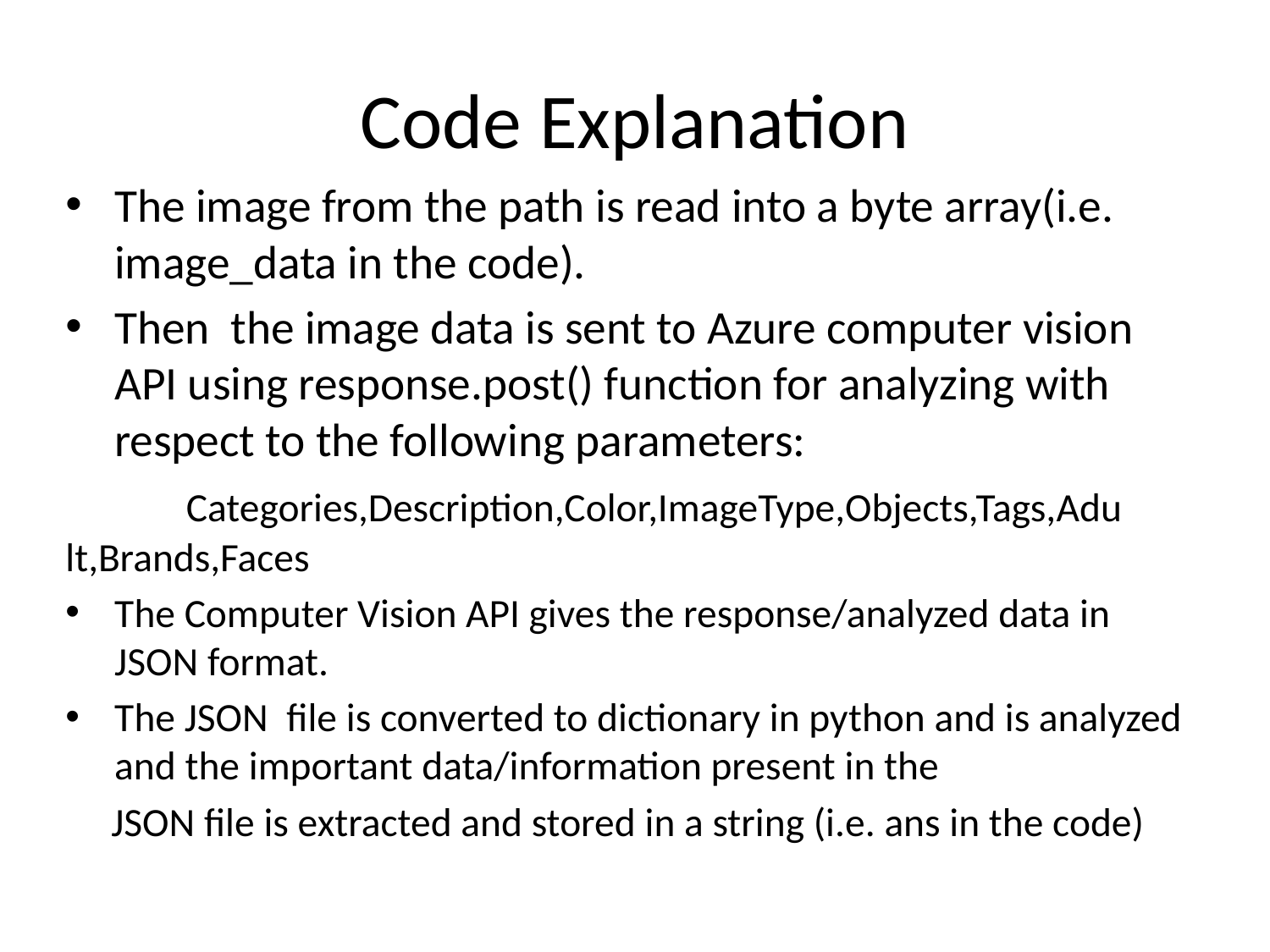

# Code Explanation
The image from the path is read into a byte array(i.e. image_data in the code).
Then  the image data is sent to Azure computer vision API using response.post() function for analyzing with respect to the following parameters:
	Categories,Description,Color,ImageType,Objects,Tags,Adu	lt,Brands,Faces
The Computer Vision API gives the response/analyzed data in JSON format.
The JSON  file is converted to dictionary in python and is analyzed and the important data/information present in the
     JSON file is extracted and stored in a string (i.e. ans in the code)